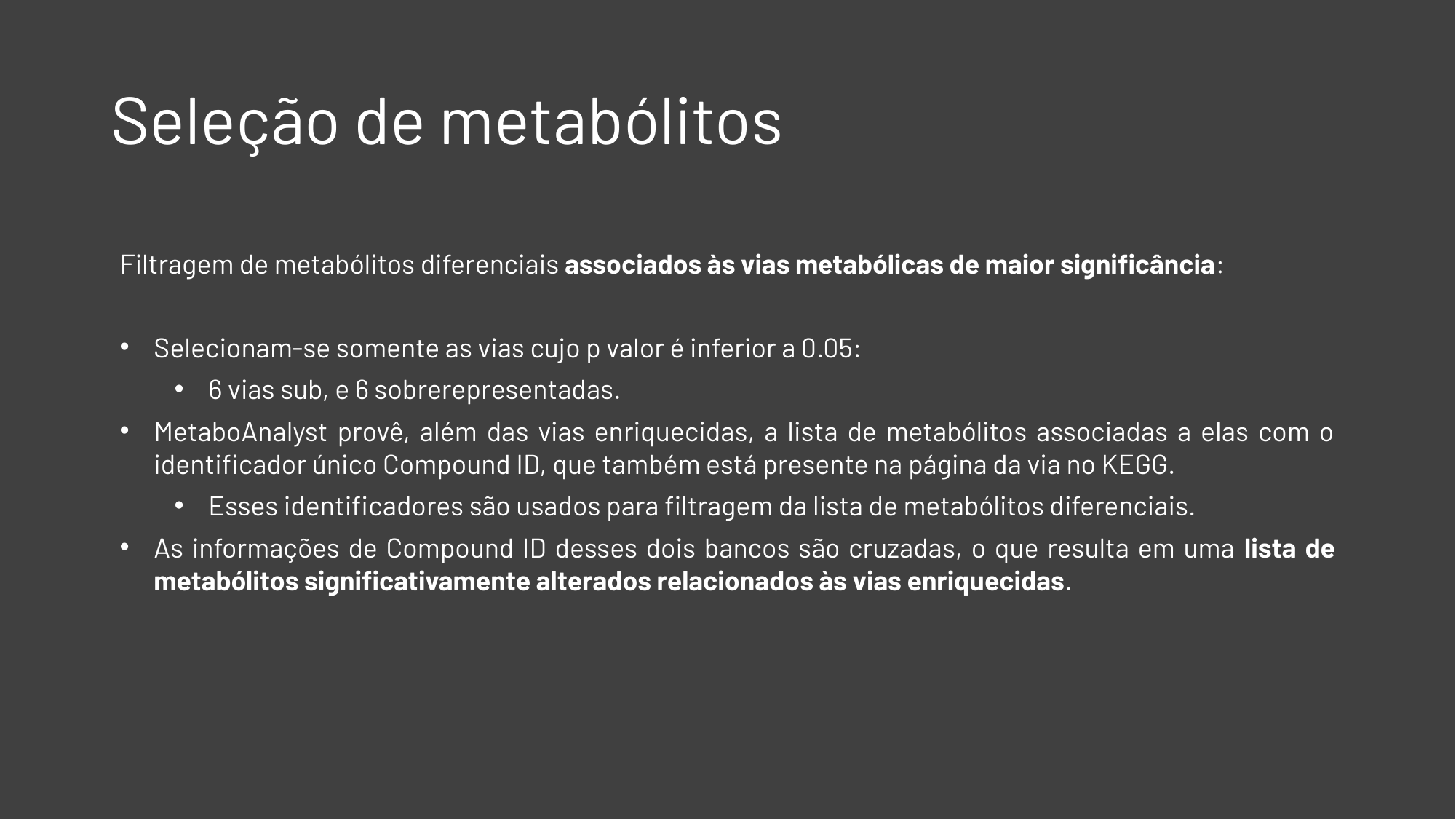

# Seleção de metabólitos
Filtragem de metabólitos diferenciais associados às vias metabólicas de maior significância:

Selecionam-se somente as vias cujo p valor é inferior a 0.05:
6 vias sub, e 6 sobrerepresentadas.
MetaboAnalyst provê, além das vias enriquecidas, a lista de metabólitos associadas a elas com o identificador único Compound ID, que também está presente na página da via no KEGG.
Esses identificadores são usados para filtragem da lista de metabólitos diferenciais.
As informações de Compound ID desses dois bancos são cruzadas, o que resulta em uma lista de metabólitos significativamente alterados relacionados às vias enriquecidas.